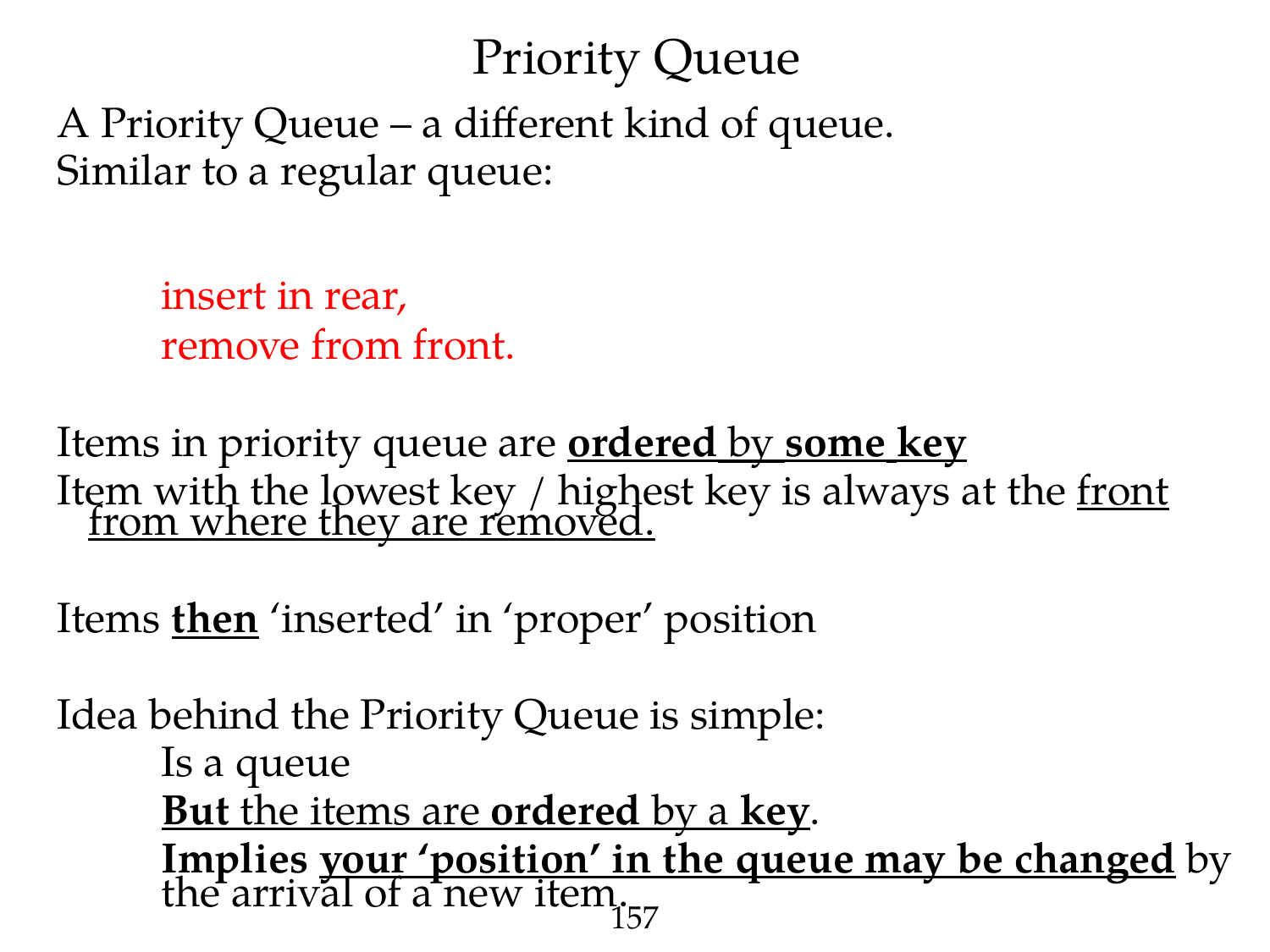

# Priority Queue
A Priority Queue – a different kind of queue.
Similar to a regular queue:

insert in rear,
remove from front.

Items in priority queue are ordered by some key
Item with the lowest key / highest key is always at the front from where they are removed.

Items then ‘inserted’ in ‘proper’ position

Idea behind the Priority Queue is simple:
Is a queue
But the items are ordered by a key.
Implies your ‘position’ in the queue may be changed by the arrival of a new item.
157